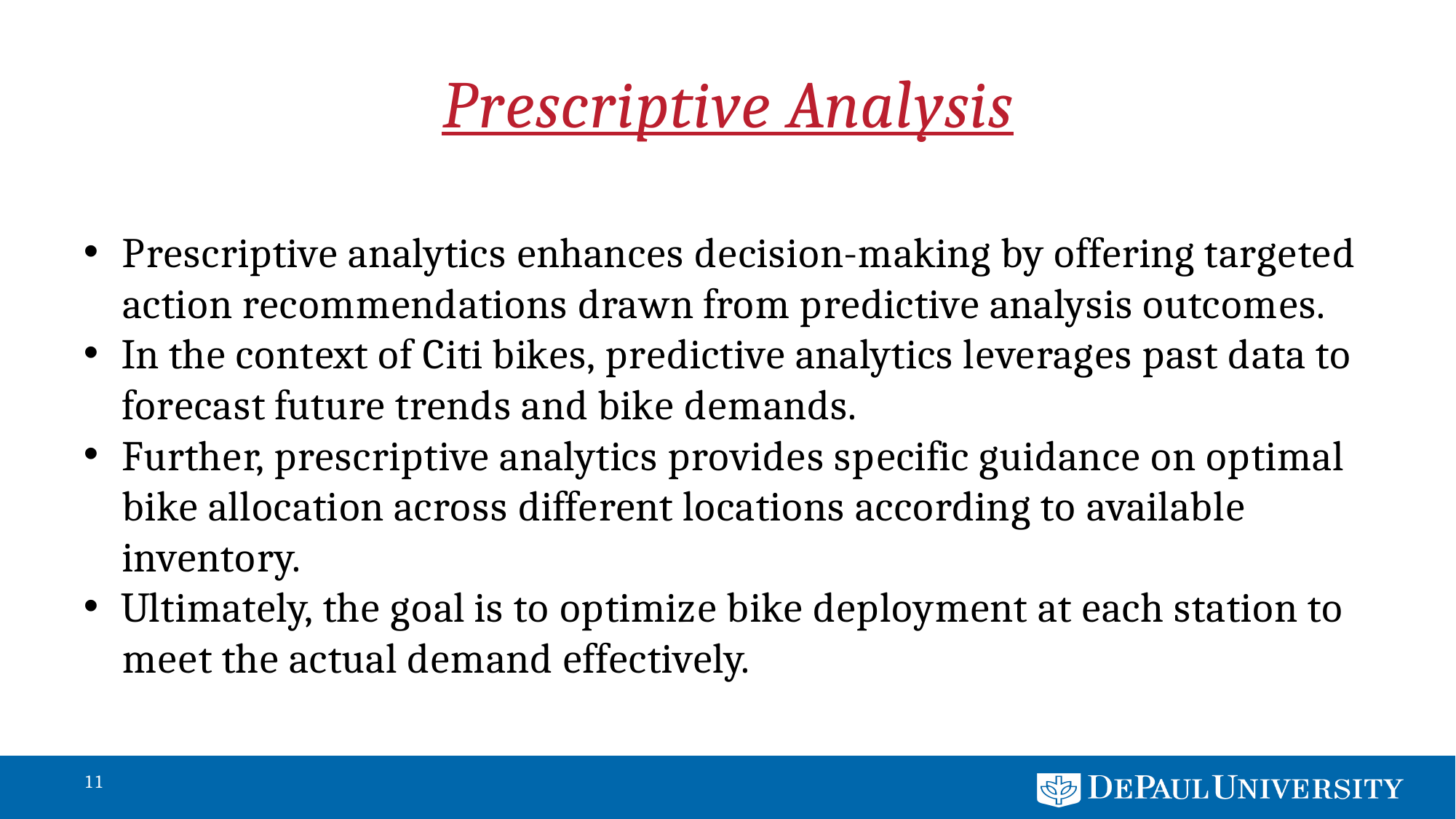

# Prescriptive Analysis

Prescriptive analytics enhances decision-making by offering targeted action recommendations drawn from predictive analysis outcomes.
In the context of Citi bikes, predictive analytics leverages past data to forecast future trends and bike demands.
Further, prescriptive analytics provides specific guidance on optimal bike allocation across different locations according to available inventory.
Ultimately, the goal is to optimize bike deployment at each station to meet the actual demand effectively.

11